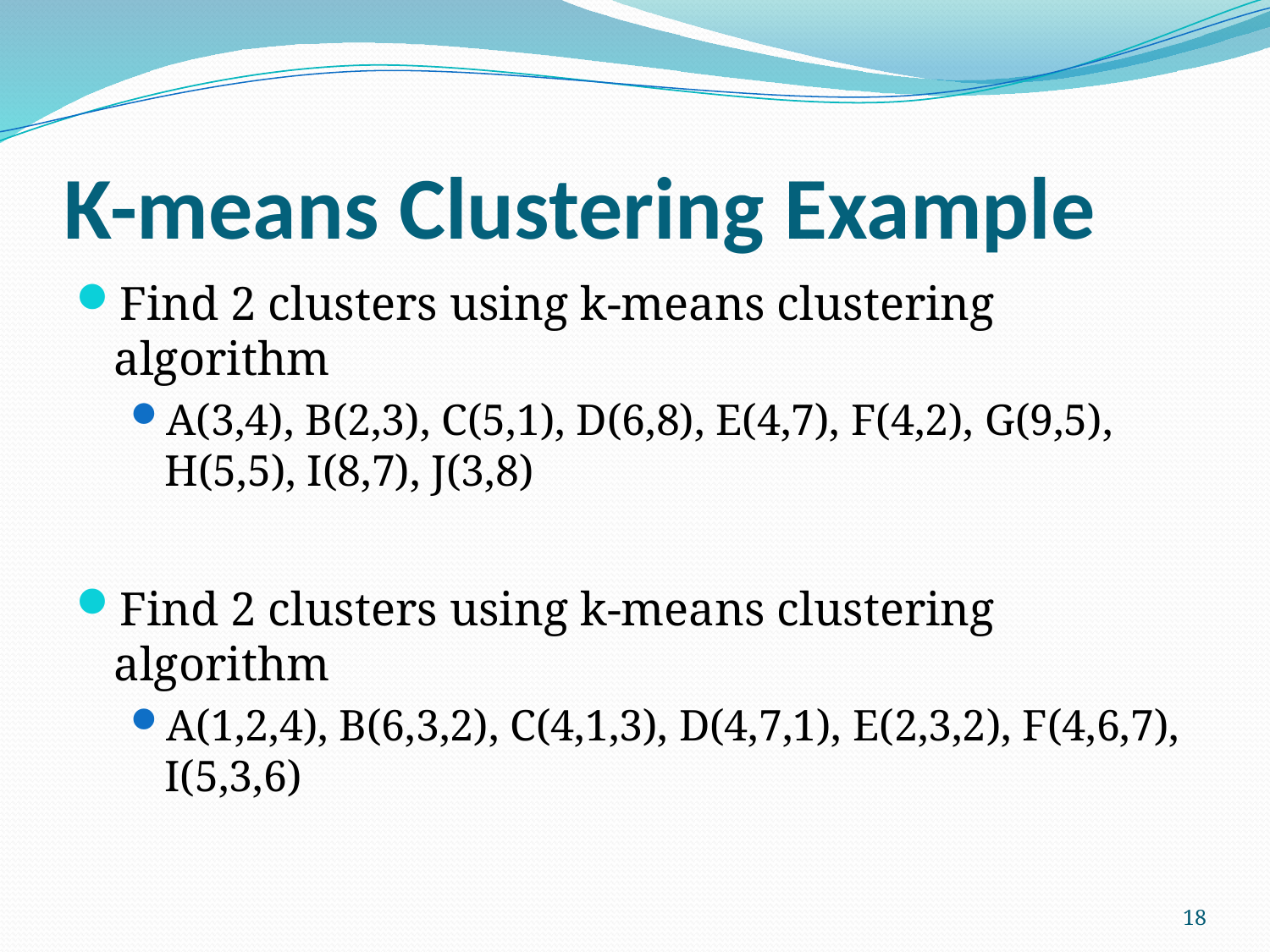

# K-means Clustering Example
Find 2 clusters using k-means clustering algorithm
A(3,4), B(2,3), C(5,1), D(6,8), E(4,7), F(4,2), G(9,5), H(5,5), I(8,7), J(3,8)

Find 2 clusters using k-means clustering algorithm
A(1,2,4), B(6,3,2), C(4,1,3), D(4,7,1), E(2,3,2), F(4,6,7), I(5,3,6)

18